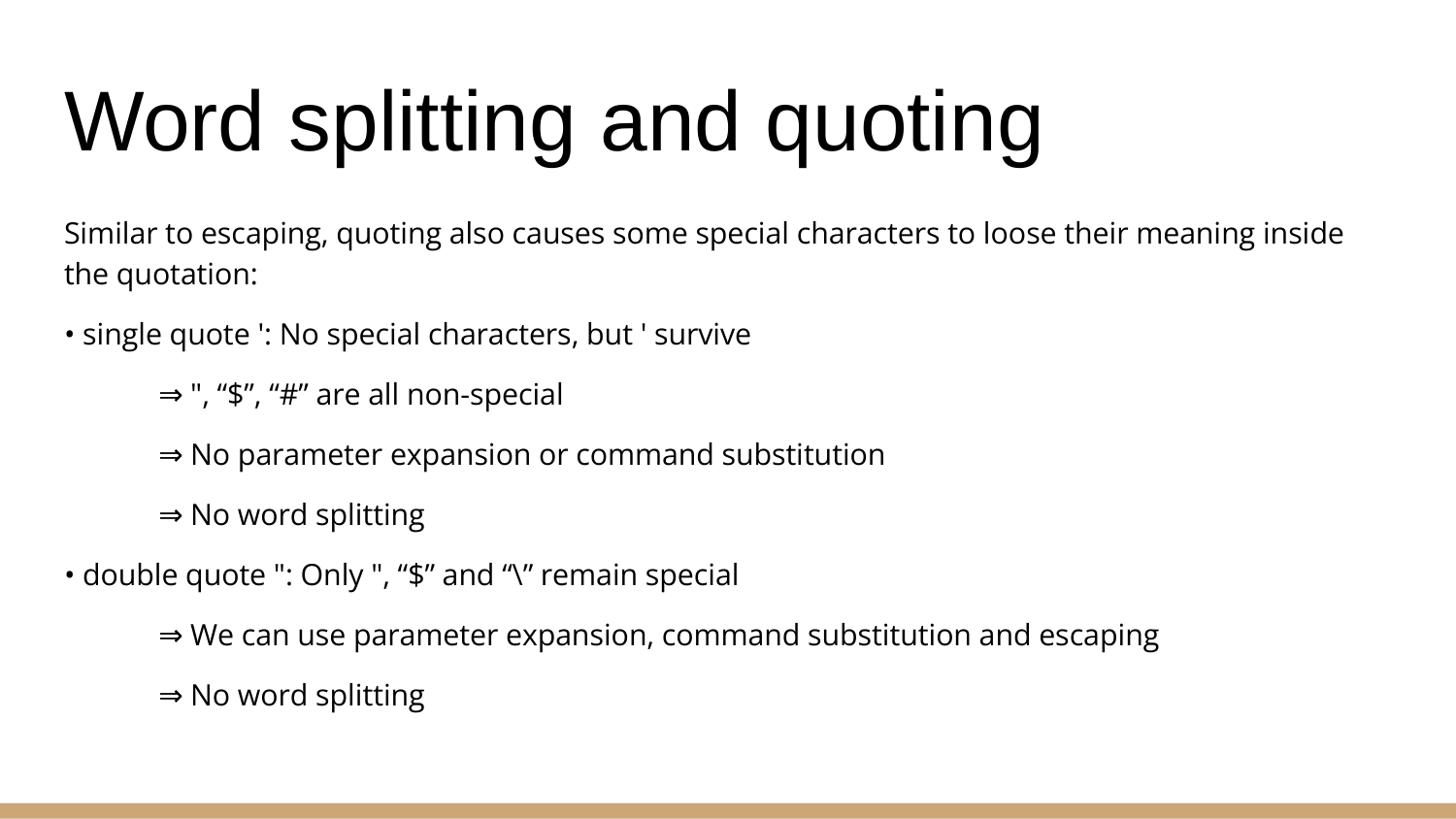

# Word splitting and quoting
Similar to escaping, quoting also causes some special characters to loose their meaning inside the quotation:
• single quote ': No special characters, but ' survive
⇒ ", “$”, “#” are all non-special
⇒ No parameter expansion or command substitution
⇒ No word splitting
• double quote ": Only ", “$” and “\” remain special
⇒ We can use parameter expansion, command substitution and escaping
⇒ No word splitting